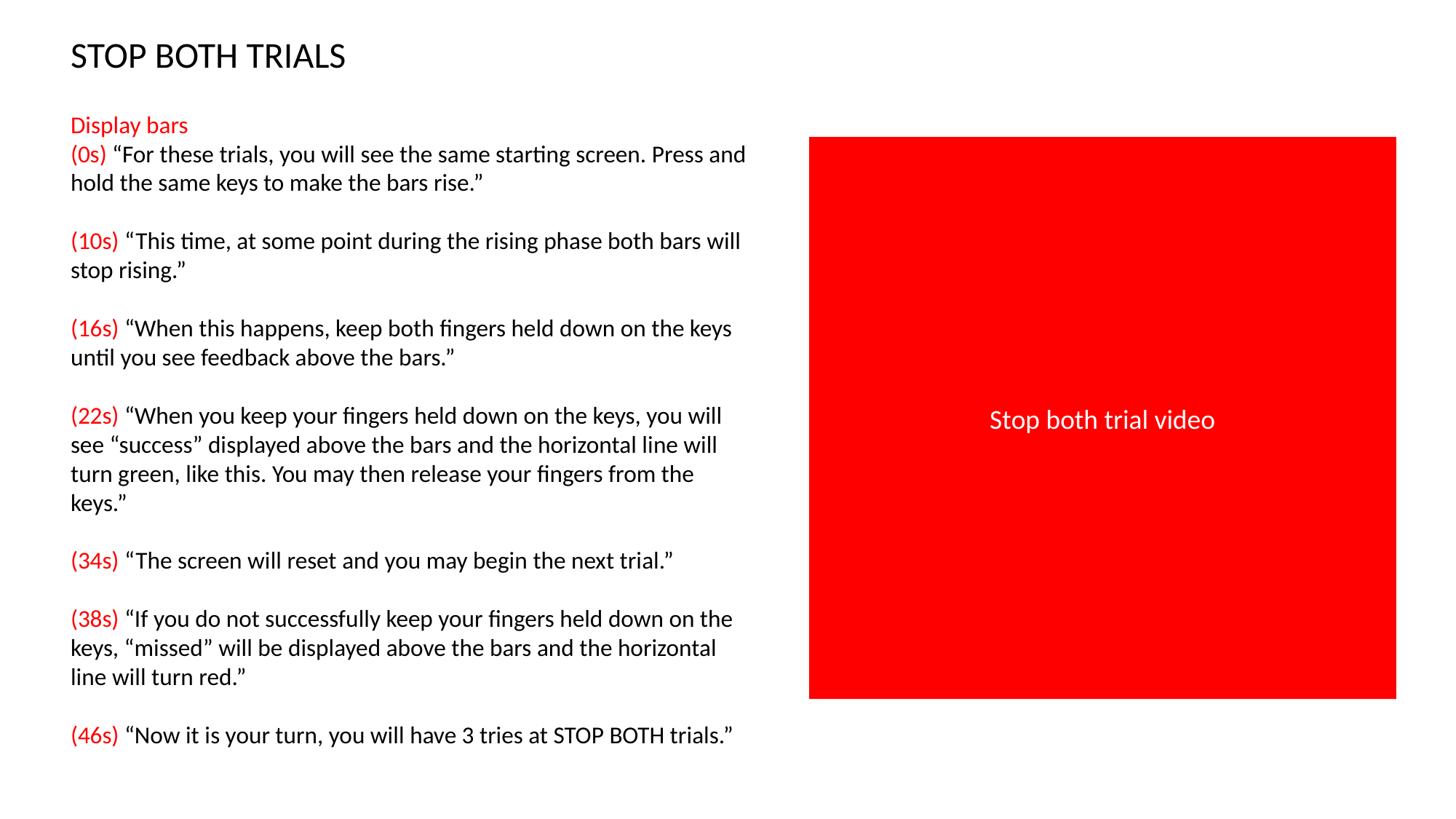

STOP BOTH TRIALS
Display bars
(0s) “For these trials, you will see the same starting screen. Press and hold the same keys to make the bars rise.”

(10s) “This time, at some point during the rising phase both bars will stop rising.”

(16s) “When this happens, keep both fingers held down on the keys until you see feedback above the bars.”

(22s) “When you keep your fingers held down on the keys, you will see “success” displayed above the bars and the horizontal line will turn green, like this. You may then release your fingers from the keys.”

(34s) “The screen will reset and you may begin the next trial.”

(38s) “If you do not successfully keep your fingers held down on the keys, “missed” will be displayed above the bars and the horizontal line will turn red.”

(46s) “Now it is your turn, you will have 3 tries at STOP BOTH trials.”
Stop both trial video